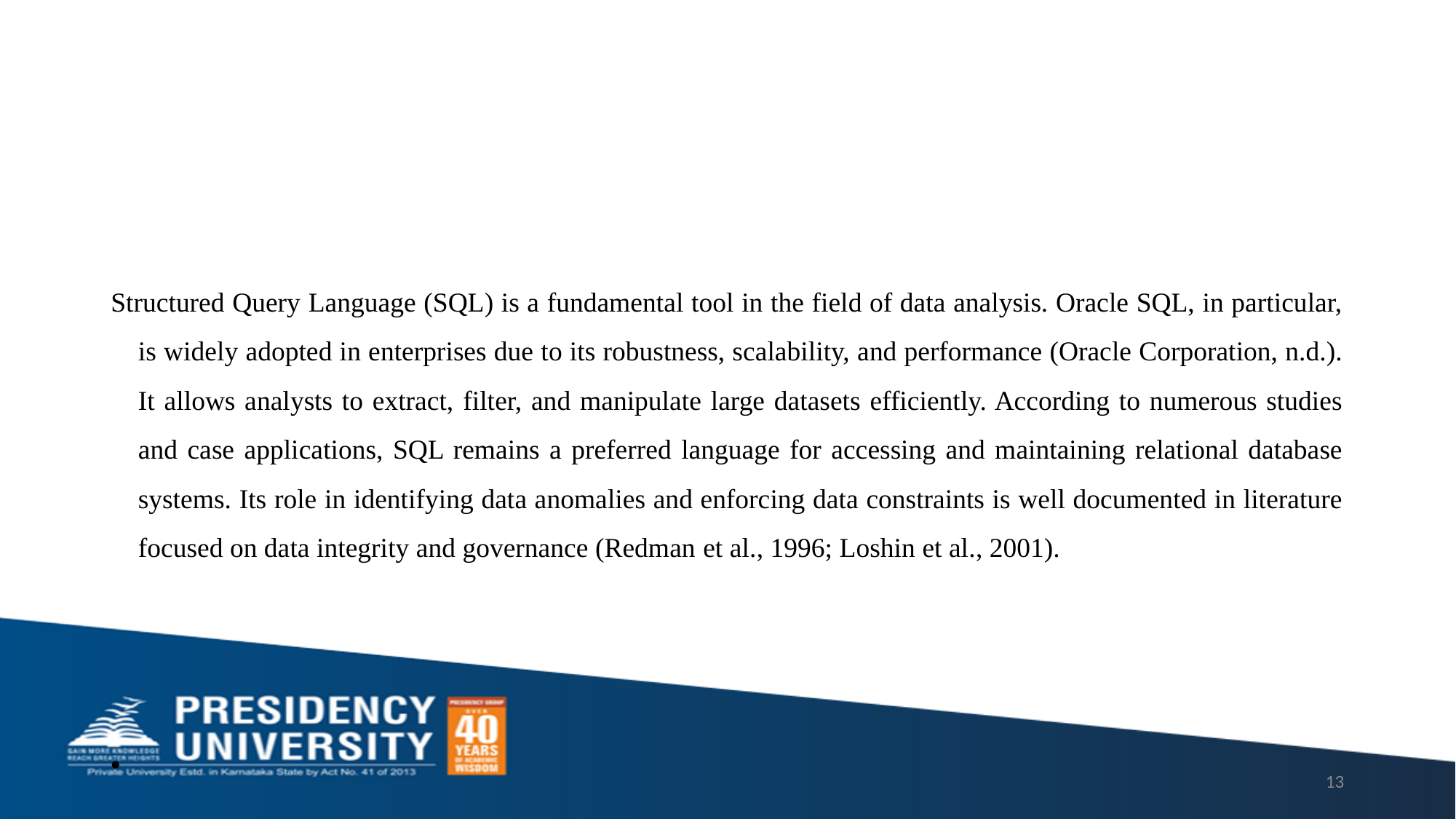

#

Structured Query Language (SQL) is a fundamental tool in the field of data analysis. Oracle SQL, in particular, is widely adopted in enterprises due to its robustness, scalability, and performance (Oracle Corporation, n.d.). It allows analysts to extract, filter, and manipulate large datasets efficiently. According to numerous studies and case applications, SQL remains a preferred language for accessing and maintaining relational database systems. Its role in identifying data anomalies and enforcing data constraints is well documented in literature focused on data integrity and governance (Redman et al., 1996; Loshin et al., 2001).

13